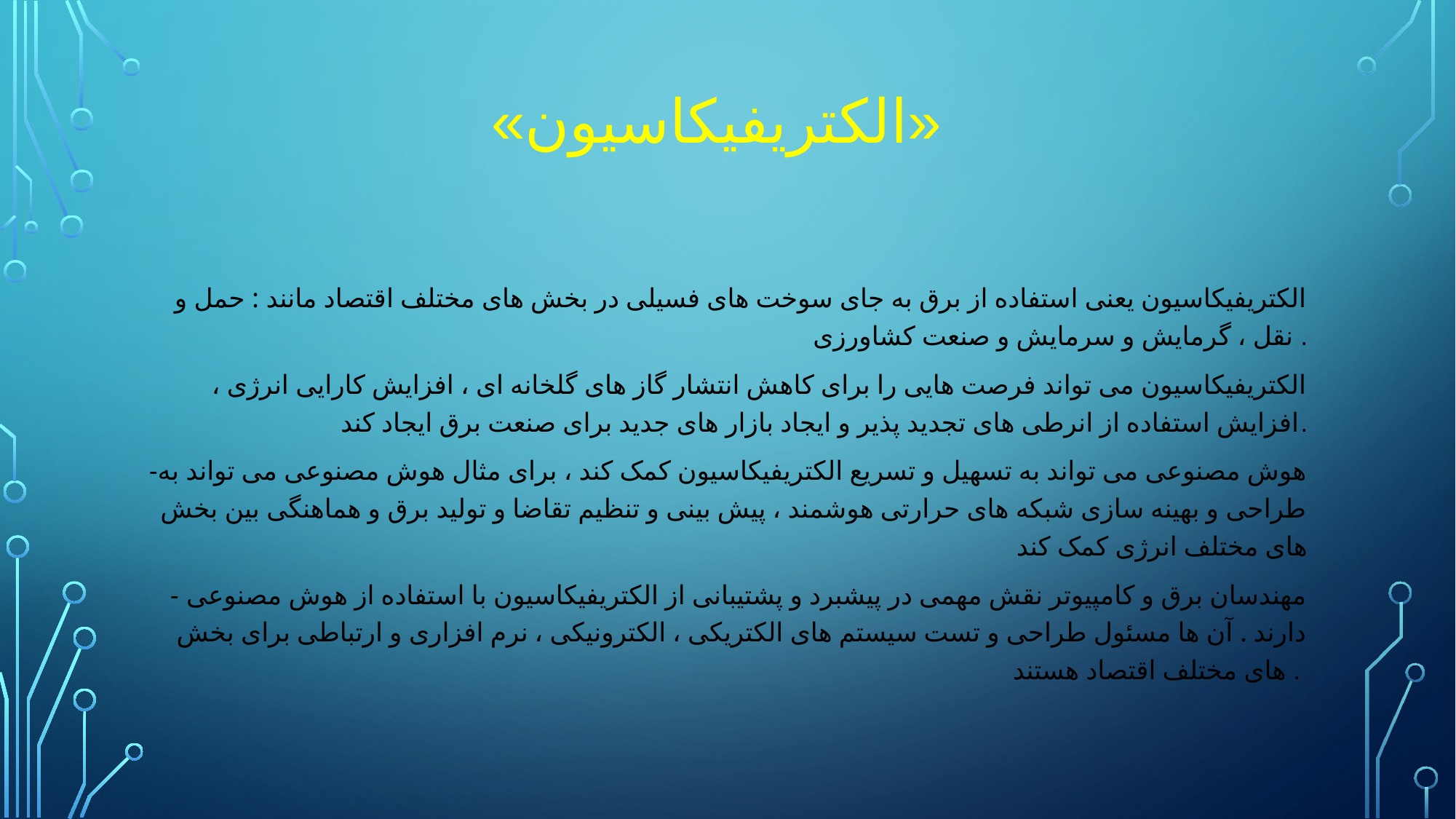

# «الکتریفیکاسیون»

الکتریفیکاسیون یعنی استفاده از برق به جای سوخت های فسیلی در بخش های مختلف اقتصاد مانند : حمل و نقل ، گرمایش و سرمایش و صنعت کشاورزی .
الکتریفیکاسیون می تواند فرصت هایی را برای کاهش انتشار گاز های گلخانه ای ، افزایش کارایی انرژی ، افزایش استفاده از انرطی های تجدید پذیر و ایجاد بازار های جدید برای صنعت برق ایجاد کند.
-هوش مصنوعی می تواند به تسهیل و تسریع الکتریفیکاسیون کمک کند ، برای مثال هوش مصنوعی می تواند به طراحی و بهینه سازی شبکه های حرارتی هوشمند ، پیش بینی و تنظیم تقاضا و تولید برق و هماهنگی بین بخش های مختلف انرژی کمک کند
- مهندسان برق و کامپیوتر نقش مهمی در پیشبرد و پشتیبانی از الکتریفیکاسیون با استفاده از هوش مصنوعی دارند . آن ها مسئول طراحی و تست سیستم های الکتریکی ، الکترونیکی ، نرم افزاری و ارتباطی برای بخش های مختلف اقتصاد هستند .